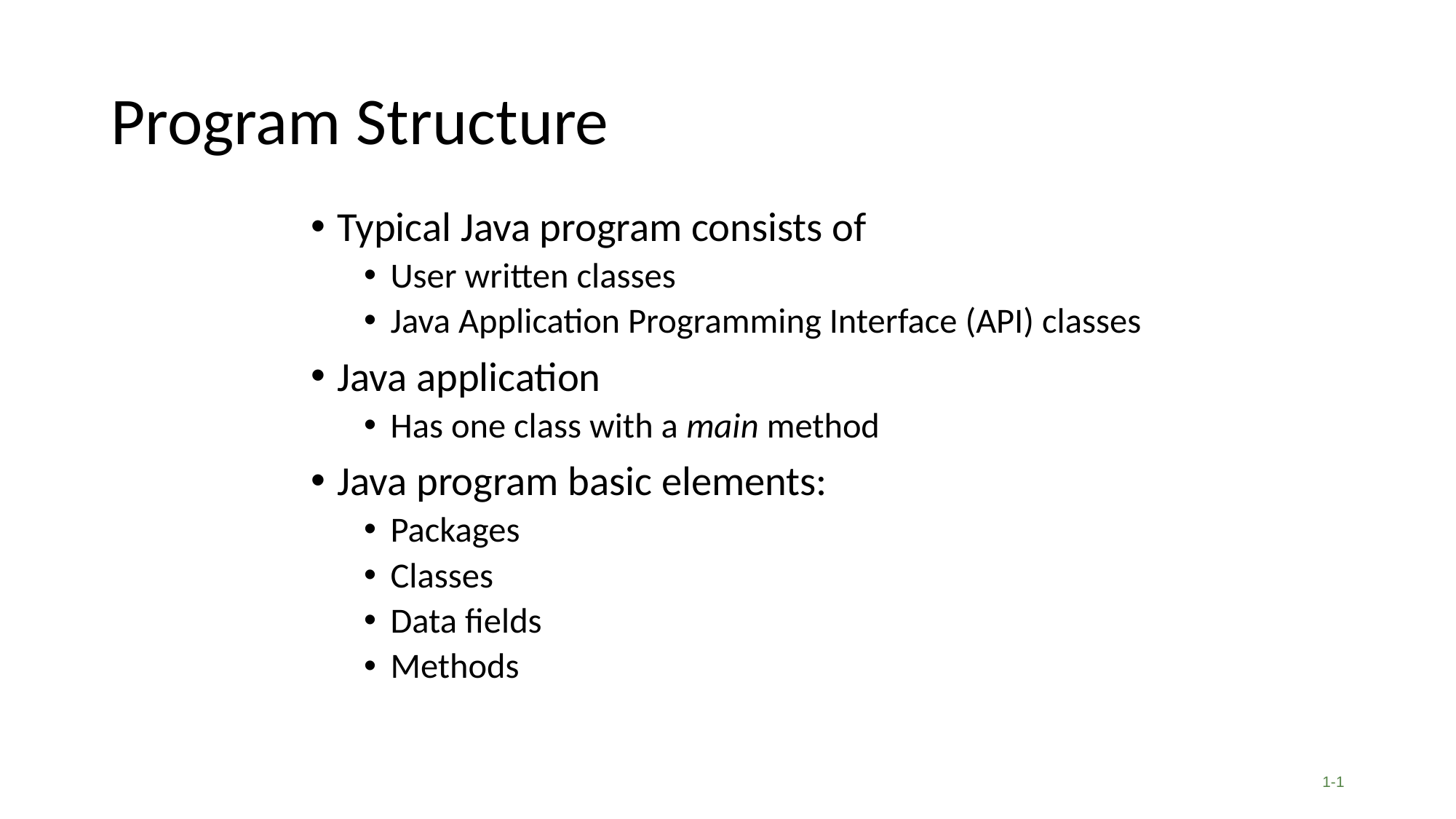

# Program Structure
Typical Java program consists of
User written classes
Java Application Programming Interface (API) classes
Java application
Has one class with a main method
Java program basic elements:
Packages
Classes
Data fields
Methods
1-1